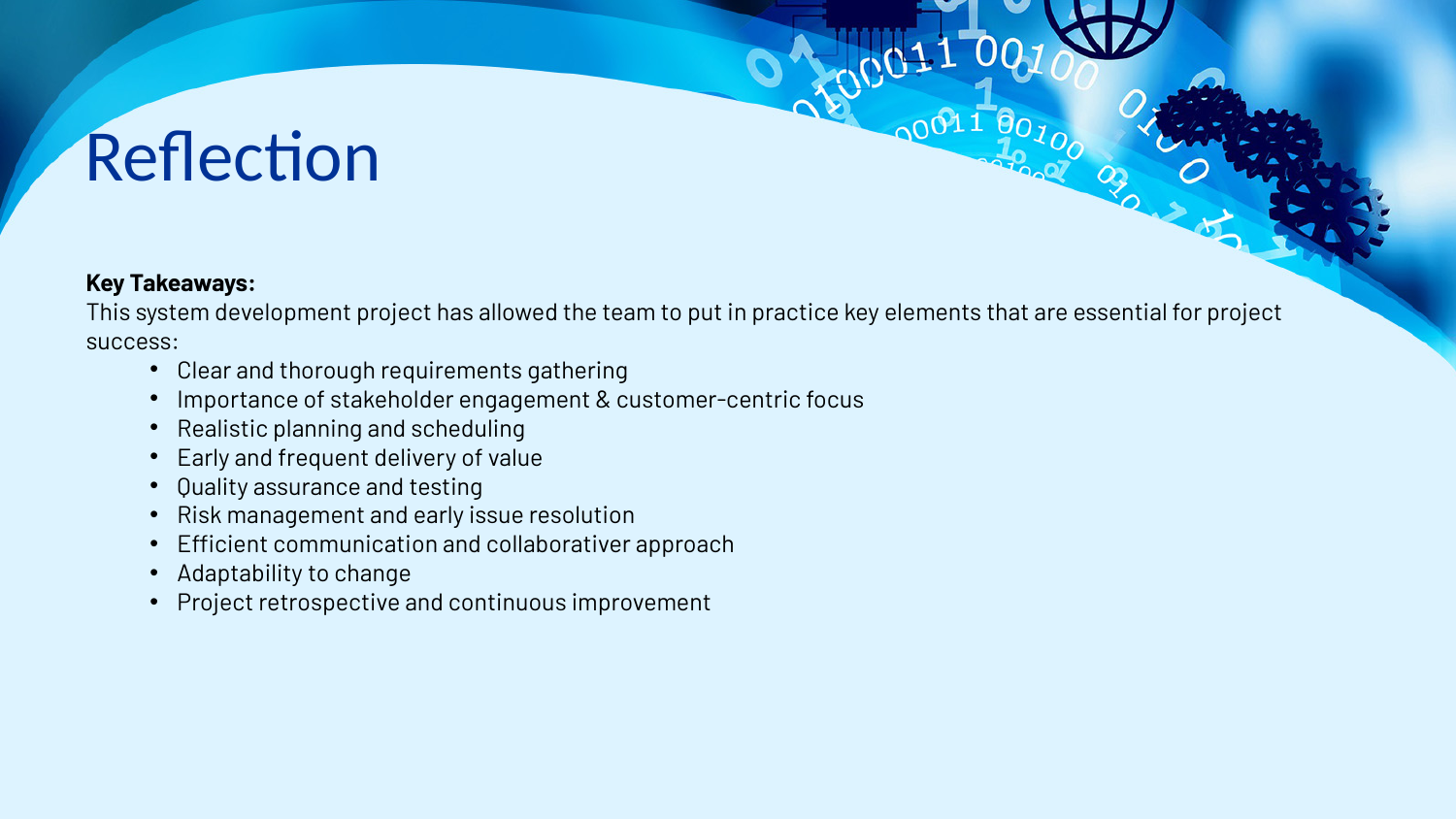

# Reflection
Key Takeaways:
This system development project has allowed the team to put in practice key elements that are essential for project success:
Clear and thorough requirements gathering
Importance of stakeholder engagement & customer-centric focus
Realistic planning and scheduling
Early and frequent delivery of value
Quality assurance and testing
Risk management and early issue resolution
Efficient communication and collaborativer approach
Adaptability to change
Project retrospective and continuous improvement